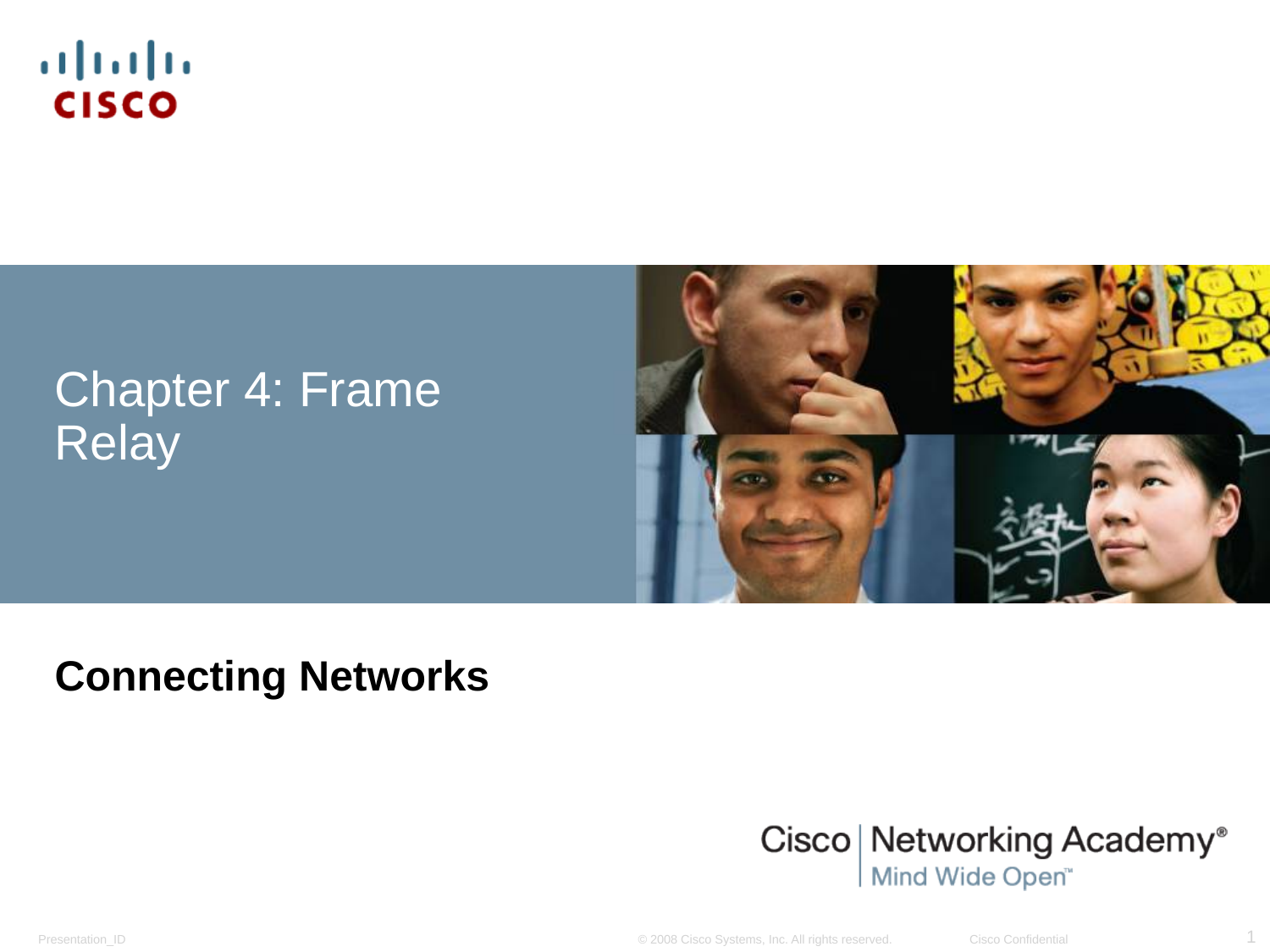

# Chapter 4: Frame Relay
Connecting Networks